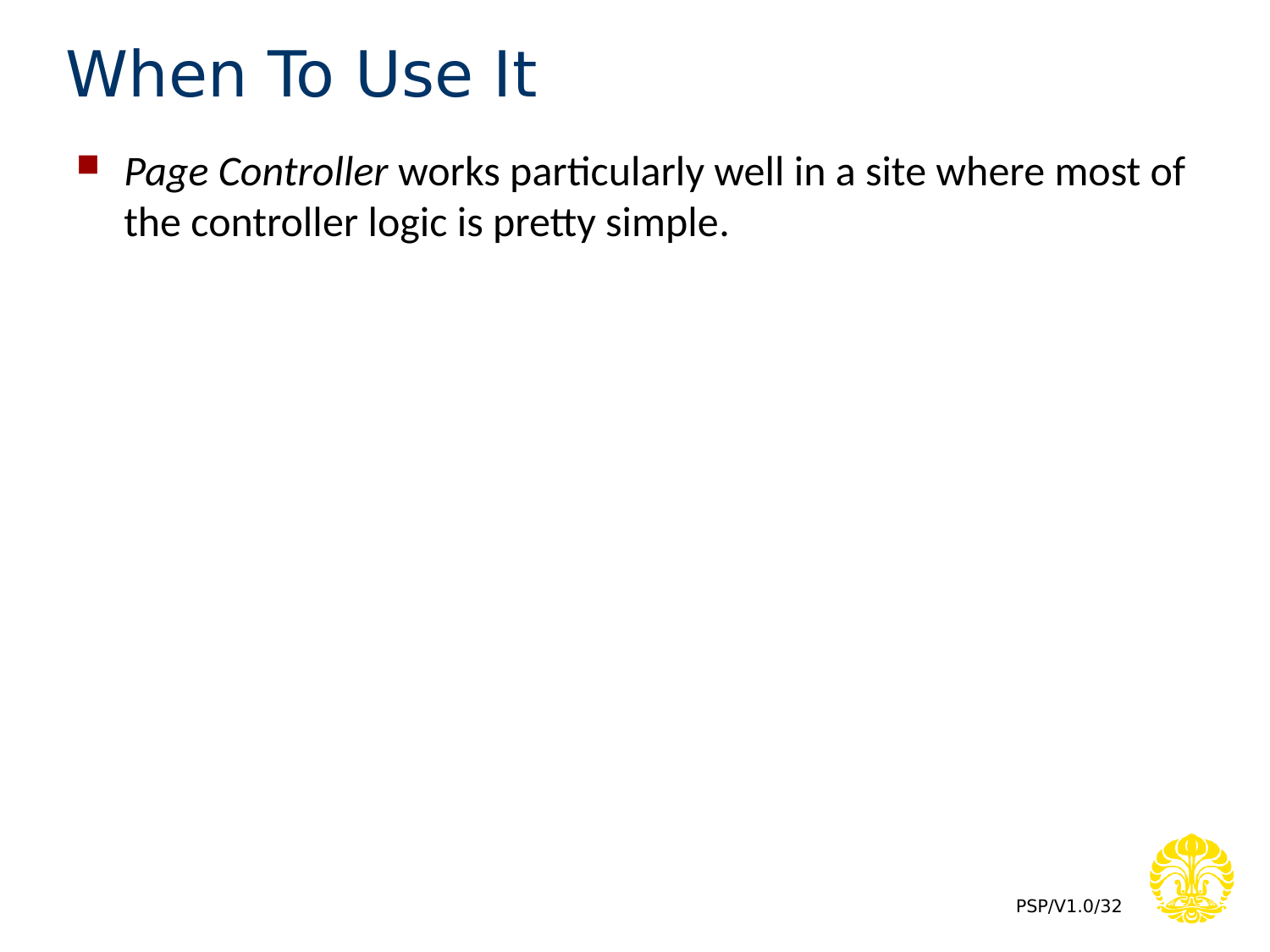

# When To Use It
Page Controller works particularly well in a site where most of the controller logic is pretty simple.